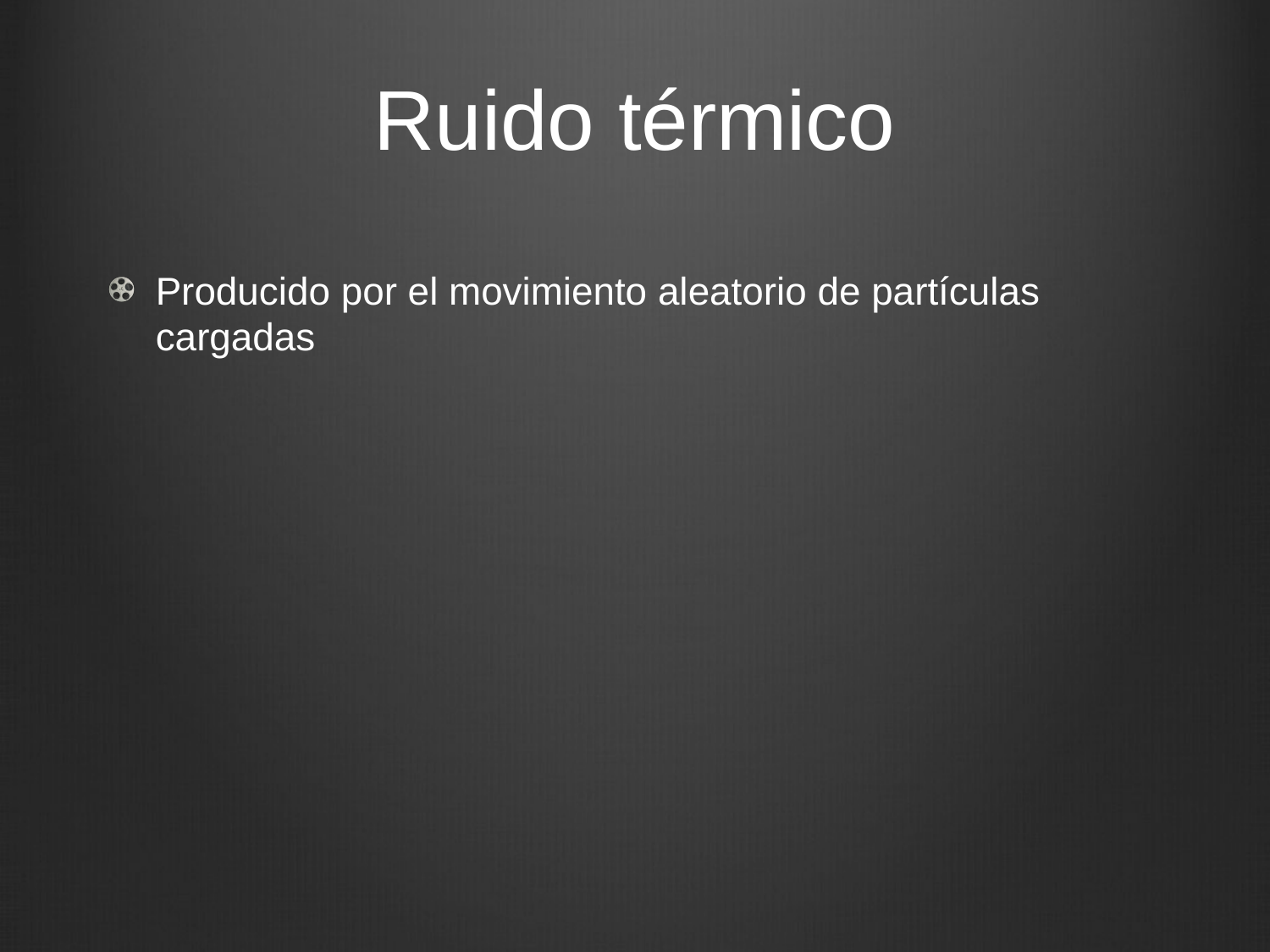

# Ruido térmico
Producido por el movimiento aleatorio de partículas cargadas